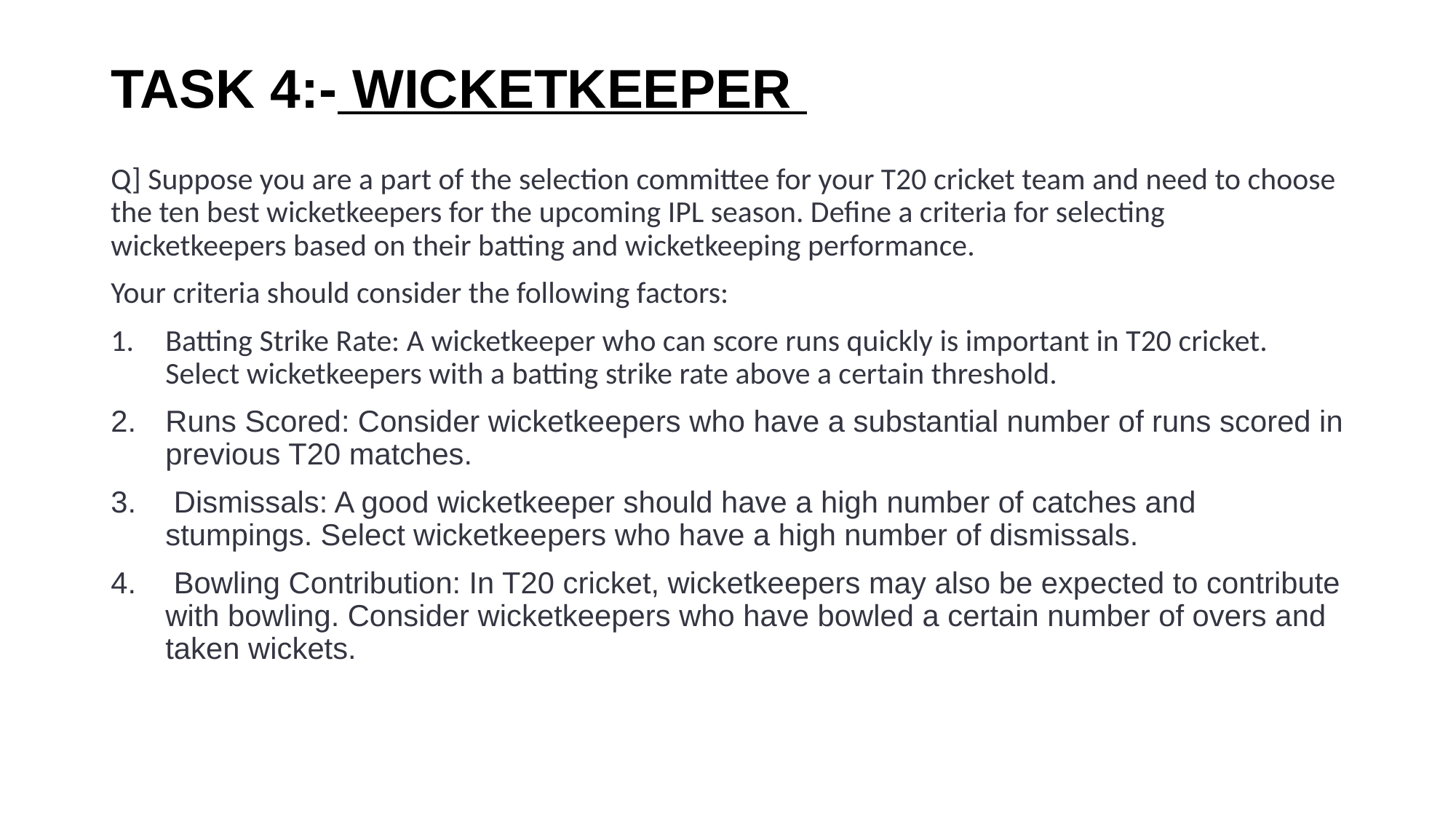

# TASK 4:- WICKETKEEPER
Q] Suppose you are a part of the selection committee for your T20 cricket team and need to choose the ten best wicketkeepers for the upcoming IPL season. Define a criteria for selecting wicketkeepers based on their batting and wicketkeeping performance.
Your criteria should consider the following factors:
Batting Strike Rate: A wicketkeeper who can score runs quickly is important in T20 cricket. Select wicketkeepers with a batting strike rate above a certain threshold.
Runs Scored: Consider wicketkeepers who have a substantial number of runs scored in previous T20 matches.
 Dismissals: A good wicketkeeper should have a high number of catches and stumpings. Select wicketkeepers who have a high number of dismissals.
 Bowling Contribution: In T20 cricket, wicketkeepers may also be expected to contribute with bowling. Consider wicketkeepers who have bowled a certain number of overs and taken wickets.